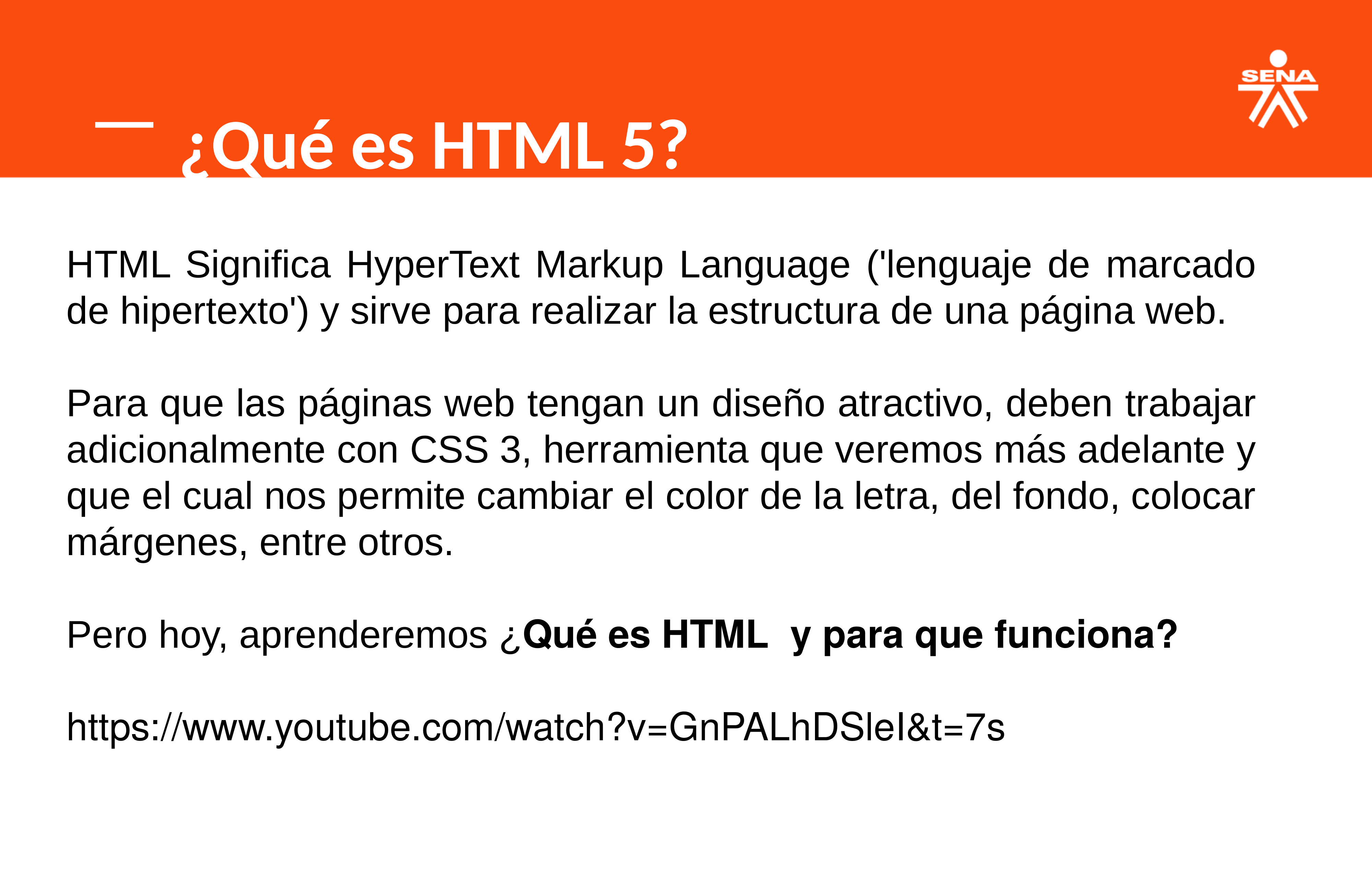

¿Qué es HTML 5?

HTML Significa HyperText Markup Language ('lenguaje de marcado de hipertexto') y sirve para realizar la estructura de una página web.

Para que las páginas web tengan un diseño atractivo, deben trabajar adicionalmente con CSS 3, herramienta que veremos más adelante y que el cual nos permite cambiar el color de la letra, del fondo, colocar márgenes, entre otros.

Pero hoy, aprenderemos ¿Qué es HTML  y para que funciona?

https://www.youtube.com/watch?v=GnPALhDSleI&t=7s